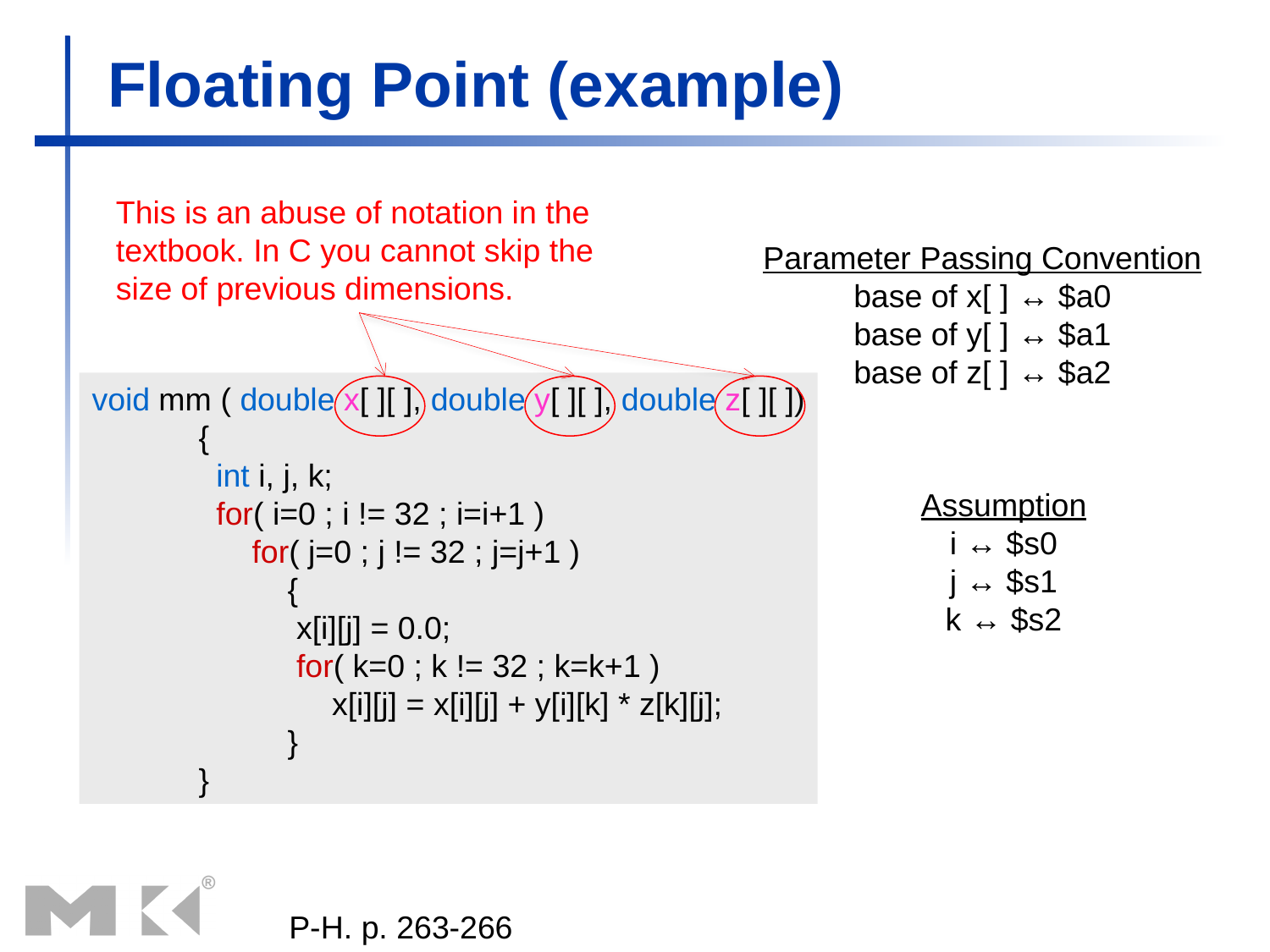

# Floating Point (example)
This is an abuse of notation in the
textbook. In C you cannot skip the
size of previous dimensions.

Parameter Passing Convention
base of x[ ] ↔ $a0
base of y[ ] ↔ $a1
base of z[ ] ↔ $a2
void mm ( double x[ ][ ], double y[ ][ ], double z[ ][ ])
            {
              int i, j, k;
              for( i=0 ; i != 32 ; i=i+1 )
                  for( j=0 ; j != 32 ; j=j+1 )
                      {
                       x[i][j] = 0.0;
                       for( k=0 ; k != 32 ; k=k+1 )
                           x[i][j] = x[i][j] + y[i][k] * z[k][j];
                      }
            }
Assumption
i ↔ $s0
j ↔ $s1
k ↔ $s2
P-H. p. 263-266